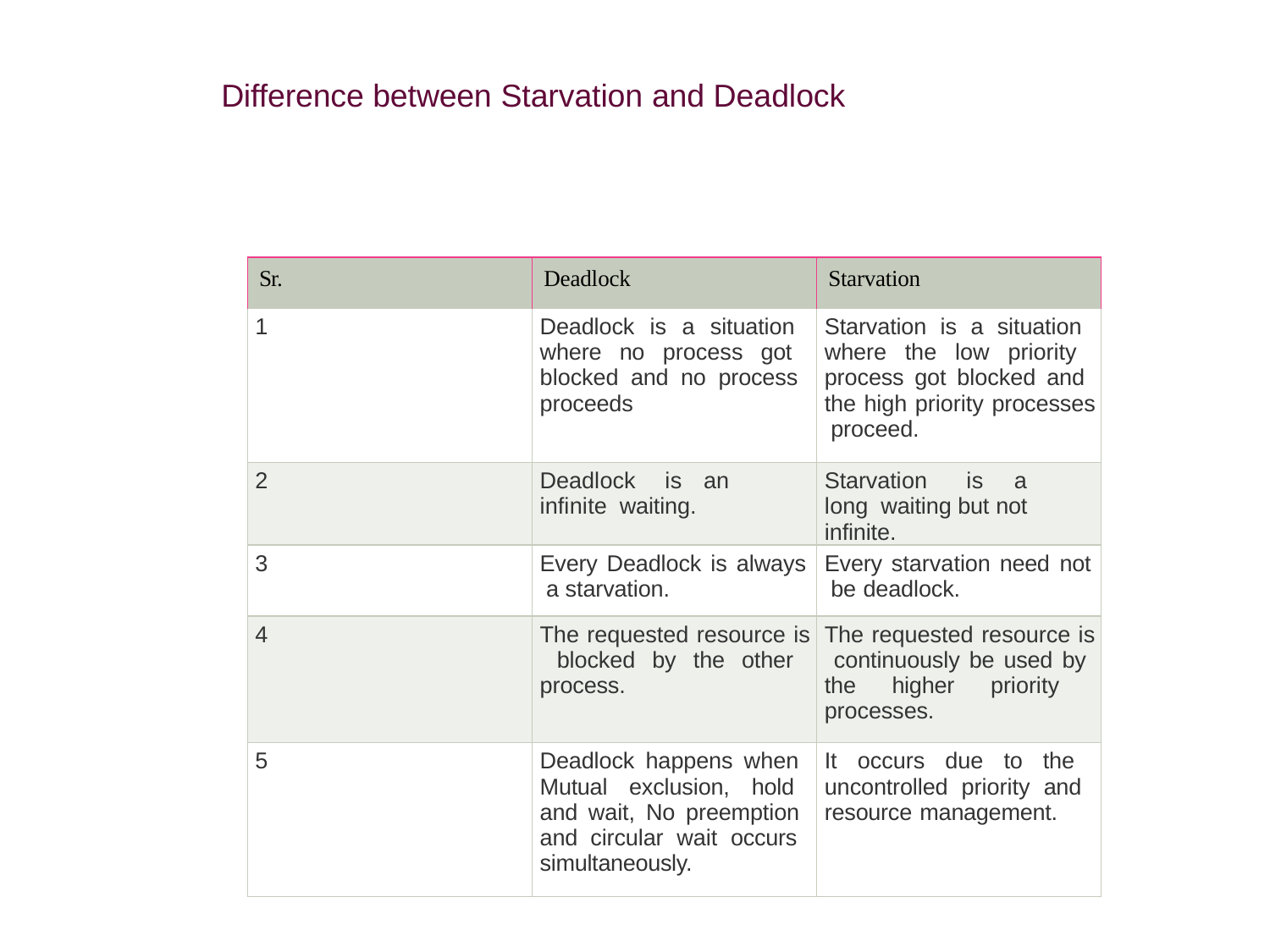

Difference between Starvation and Deadlock
| Sr. | Deadlock | Starvation |
| --- | --- | --- |
| 1 | Deadlock is a situation where no process got blocked and no process proceeds | Starvation is a situation where the low priority process got blocked and the high priority processes proceed. |
| 2 | Deadlock is an infinite waiting. | Starvation is a long waiting but not infinite. |
| 3 | Every Deadlock is always a starvation. | Every starvation need not be deadlock. |
| 4 | The requested resource is blocked by the other process. | The requested resource is continuously be used by the higher priority processes. |
| 5 | Deadlock happens when Mutual exclusion, hold and wait, No preemption and circular wait occurs simultaneously. | It occurs due to the uncontrolled priority and resource management. |